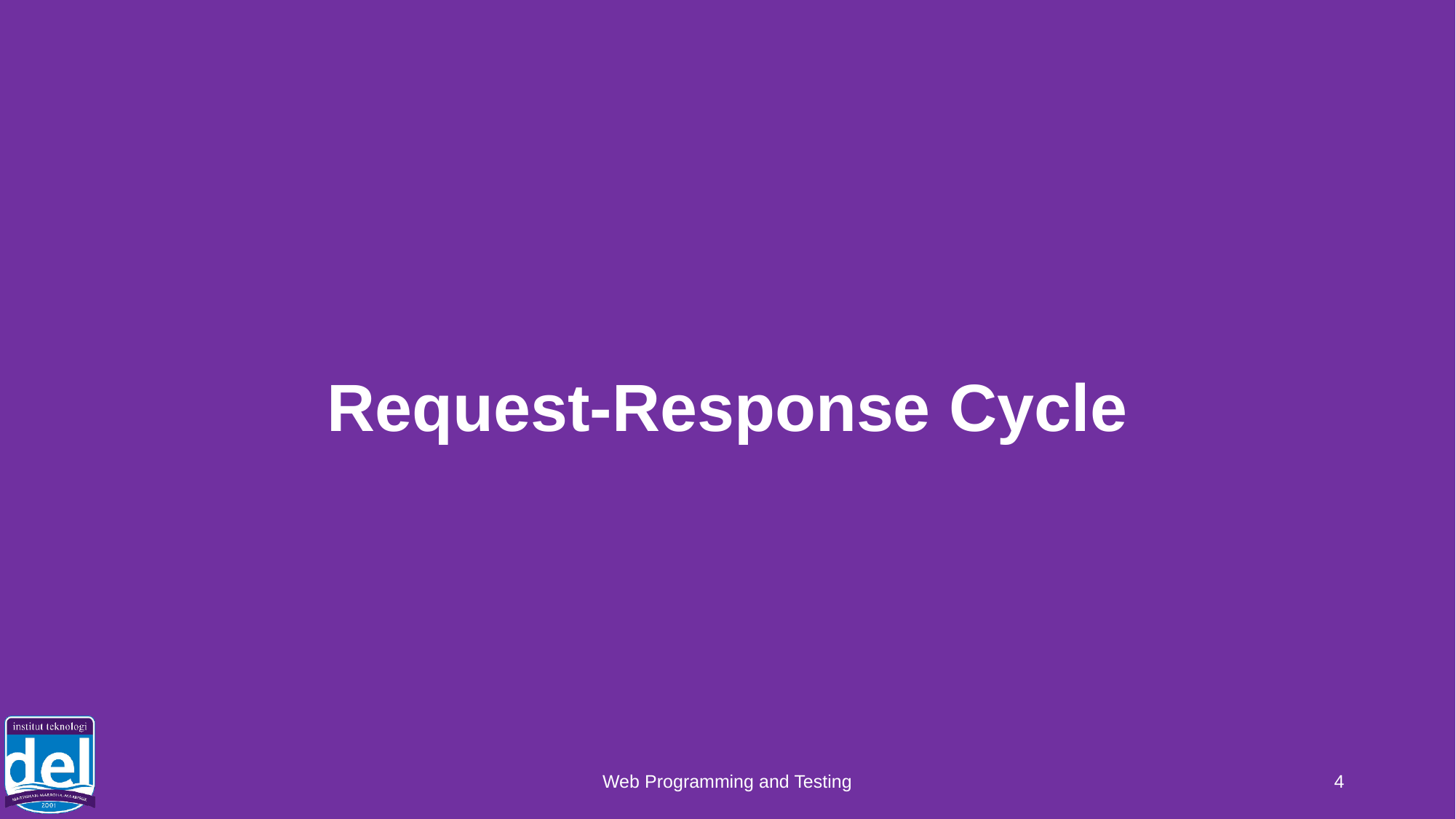

# Request-Response Cycle
Web Programming and Testing
4